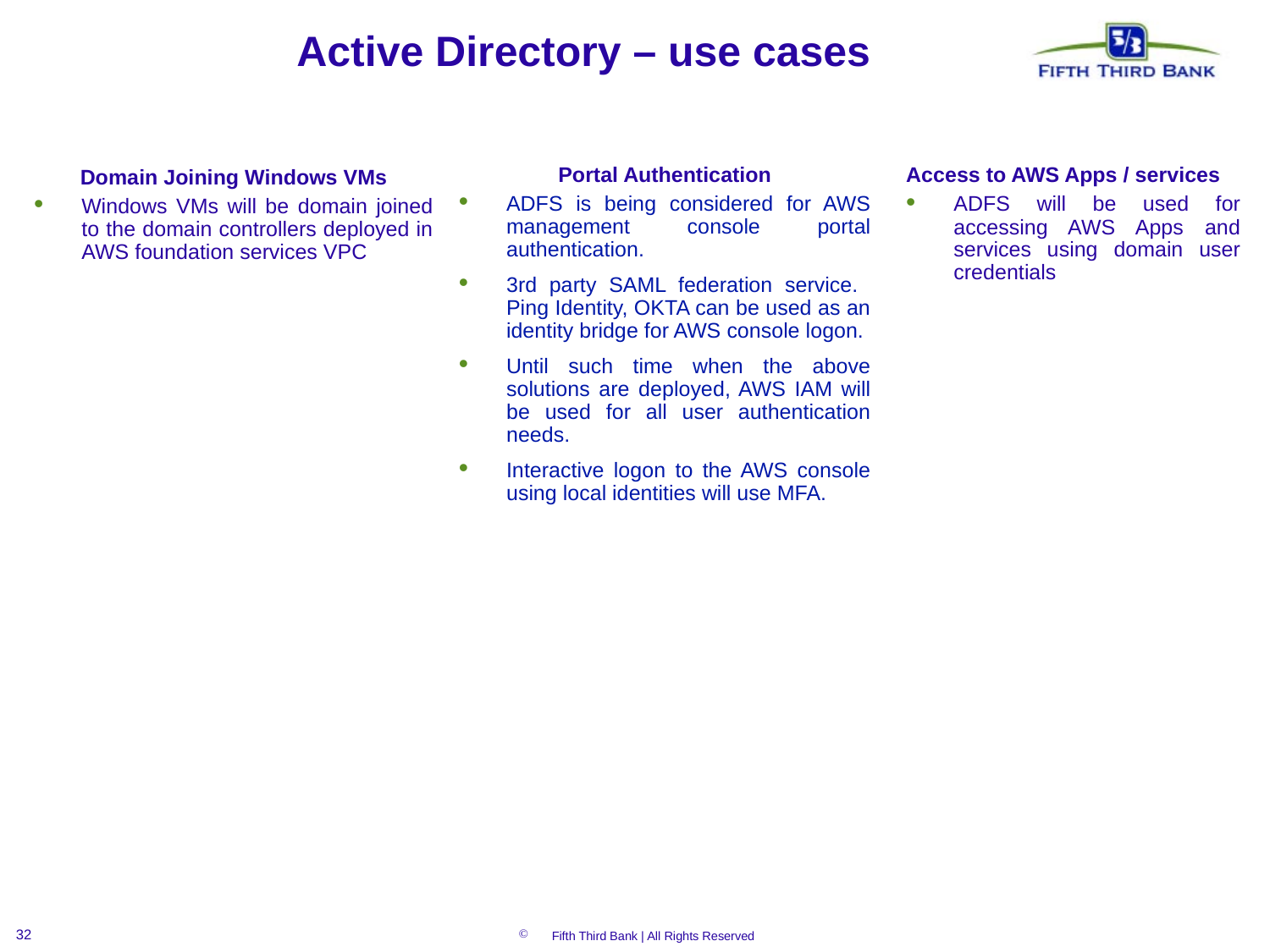

# Active Directory – use cases
Domain Joining Windows VMs
Windows VMs will be domain joined to the domain controllers deployed in AWS foundation services VPC

Portal Authentication
ADFS is being considered for AWS management console portal authentication.
3rd party SAML federation service.  Ping Identity, OKTA can be used as an identity bridge for AWS console logon.
Until such time when the above solutions are deployed, AWS IAM will be used for all user authentication needs.
Interactive logon to the AWS console using local identities will use MFA.

Access to AWS Apps / services
ADFS will be used for accessing AWS Apps and services using domain user credentials